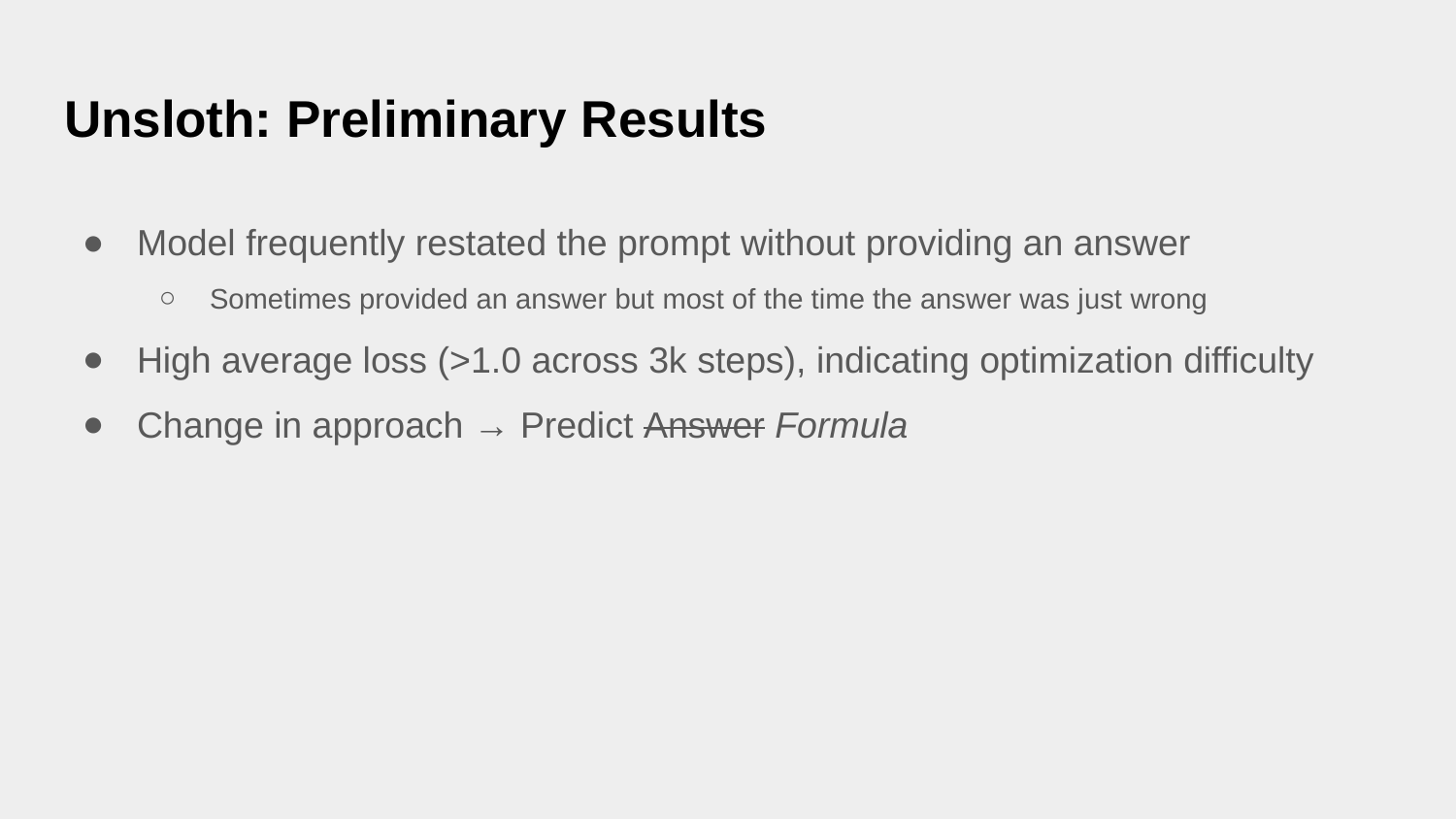

# Unsloth: Preliminary Results
Model frequently restated the prompt without providing an answer
Sometimes provided an answer but most of the time the answer was just wrong
High average loss (>1.0 across 3k steps), indicating optimization difficulty
Change in approach → Predict Answer Formula